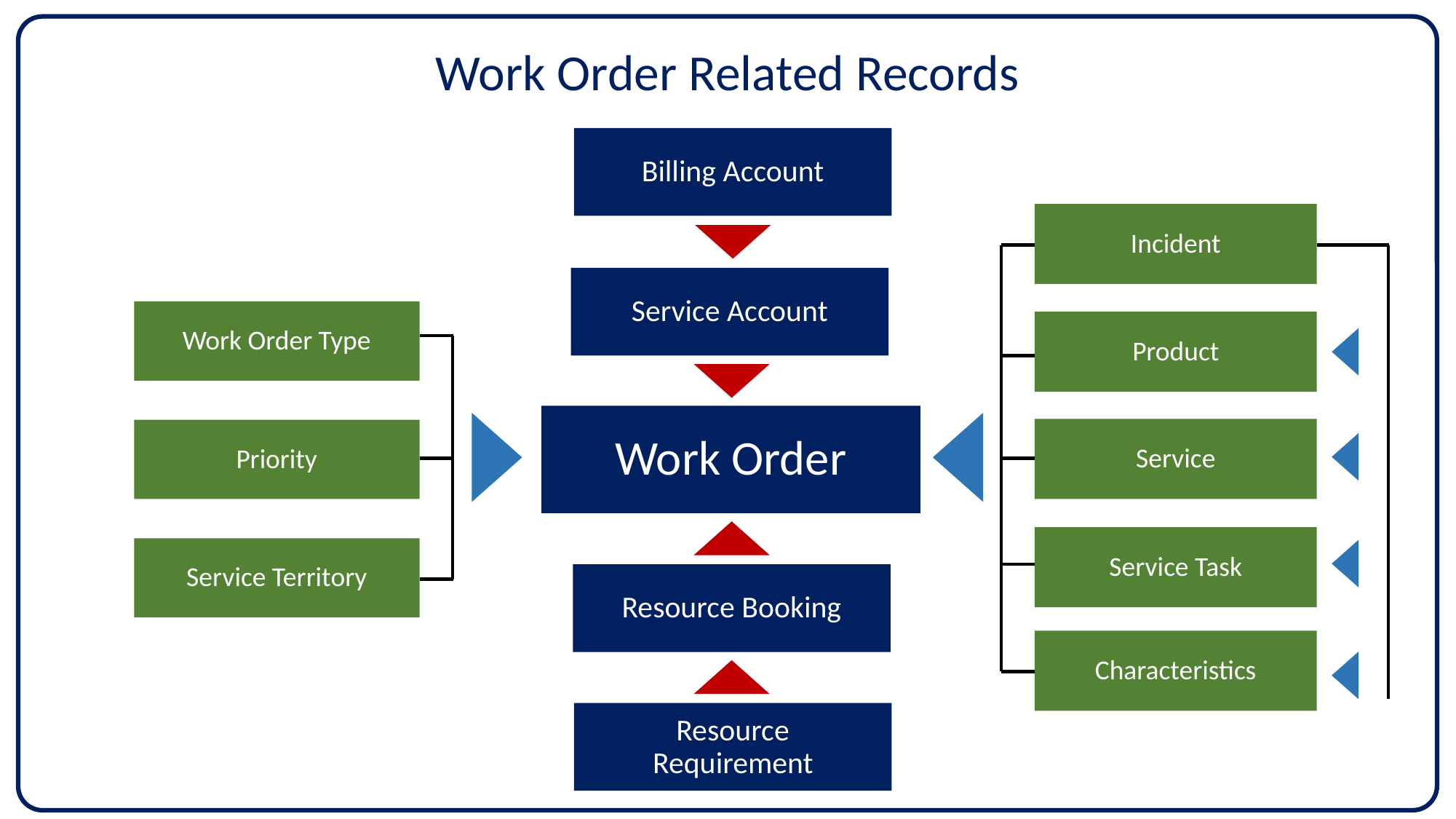

Work Order Related Records
Billing Account
Incident

Service Account
Work Order Type
Product

Work Order
Service
Priority

Service Task
Service Territory

Resource Booking
Characteristics

Resource Requirement